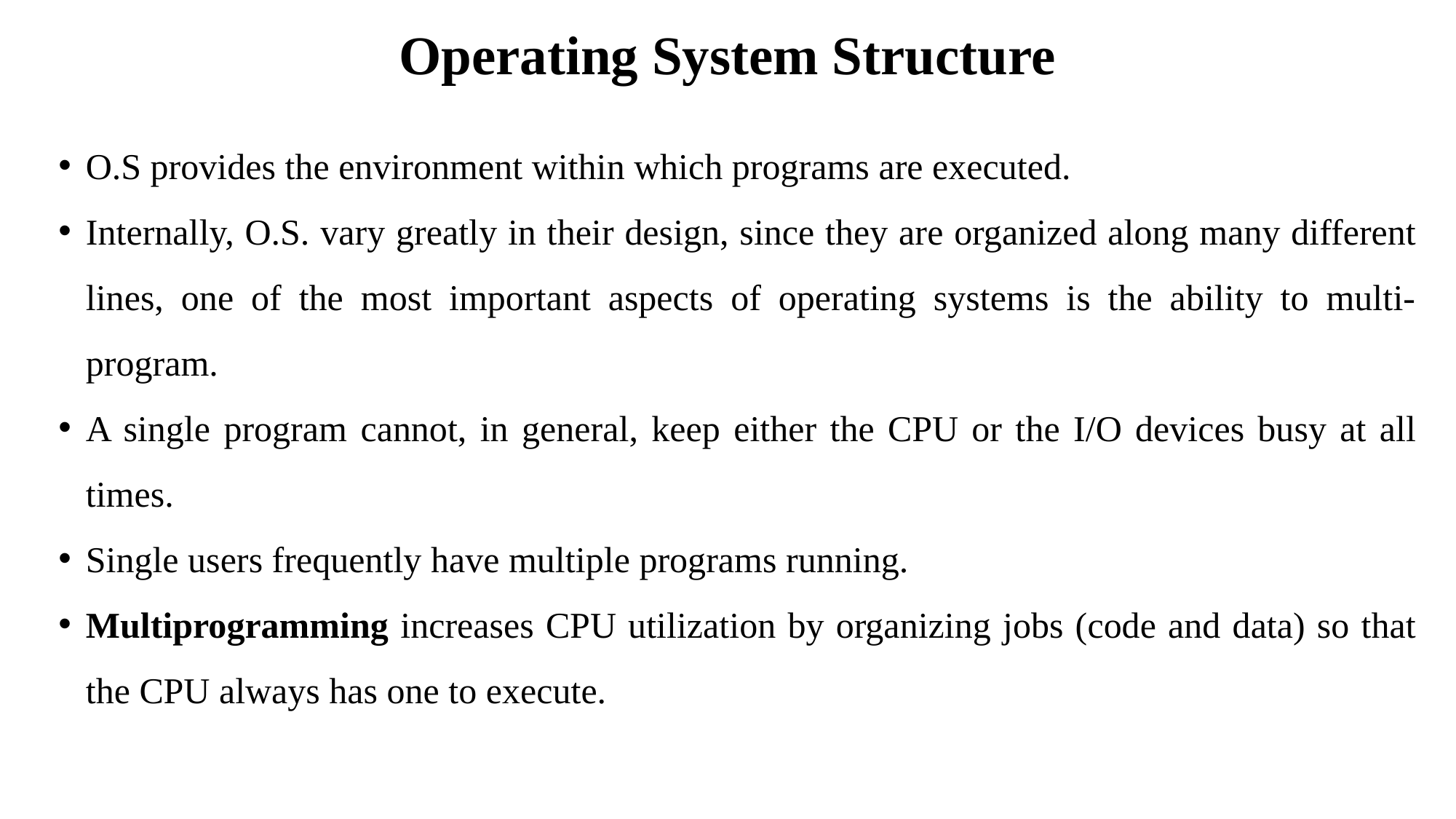

# Operating System Structure
O.S provides the environment within which programs are executed.
Internally, O.S. vary greatly in their design, since they are organized along many different lines, one of the most important aspects of operating systems is the ability to multi-program.
A single program cannot, in general, keep either the CPU or the I/O devices busy at all times.
Single users frequently have multiple programs running.
Multiprogramming increases CPU utilization by organizing jobs (code and data) so that the CPU always has one to execute.